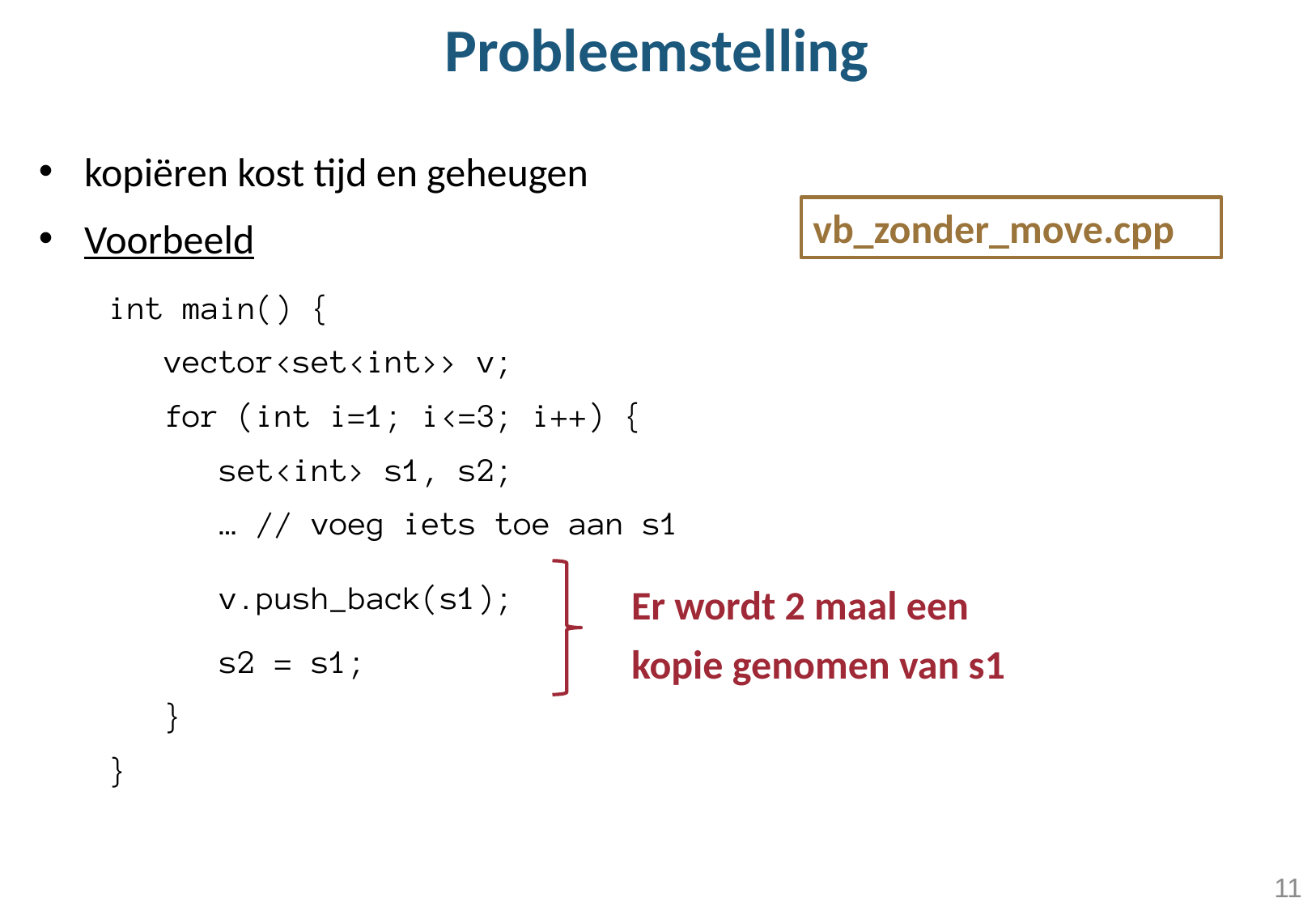

# Probleemstelling
kopiëren kost tijd en geheugen
Voorbeeld
int main() {
   vector<set<int>> v;
   for (int i=1; i<=3; i++) {
      set<int> s1, s2;
      … // voeg iets toe aan s1
      v.push_back(s1);
      s2 = s1;
   }
}
vb_zonder_move.cpp

Er wordt 2 maal een kopie genomen van s1
11